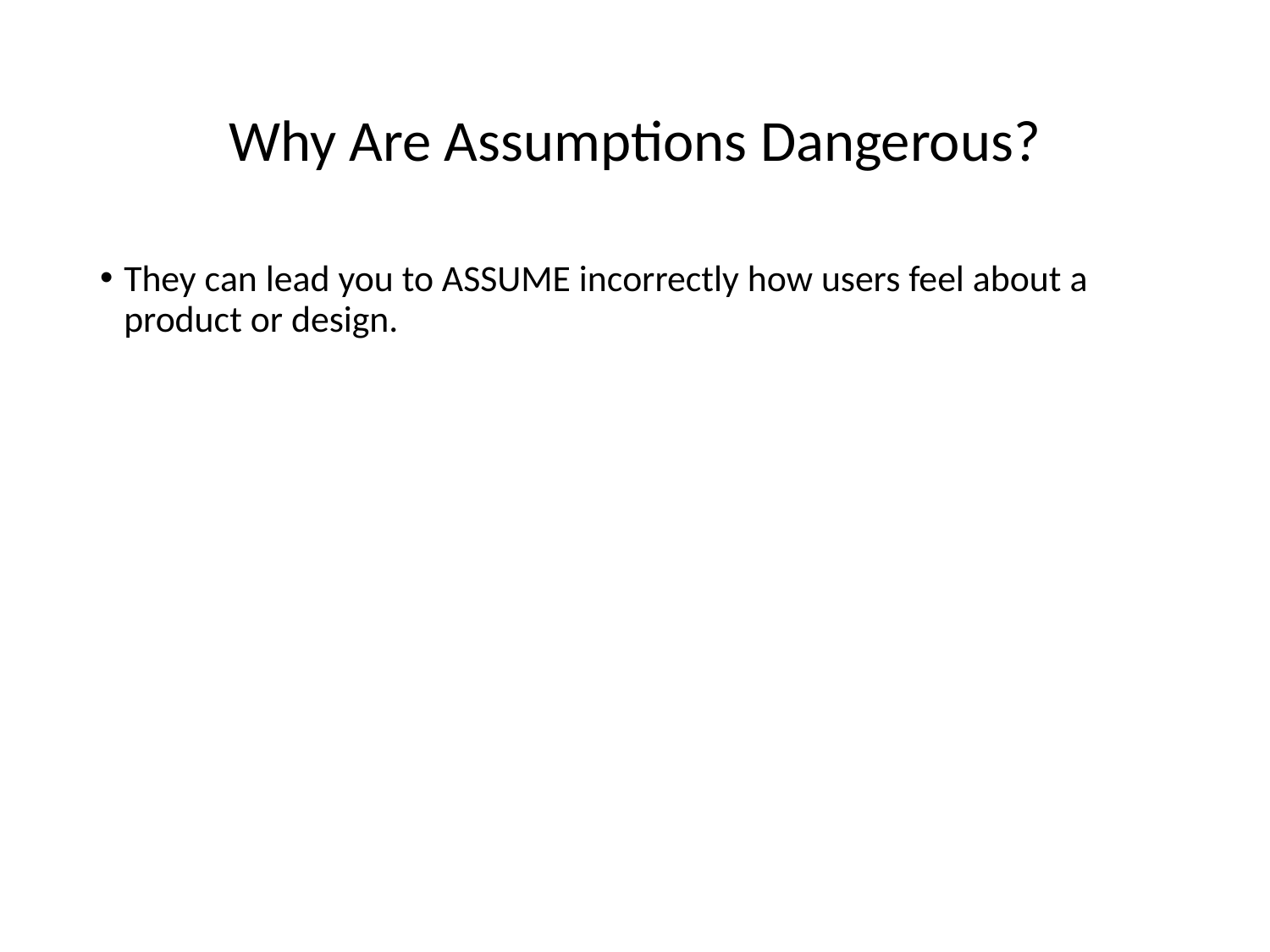

# Why Are Assumptions Dangerous?
They can lead you to ASSUME incorrectly how users feel about a product or design.